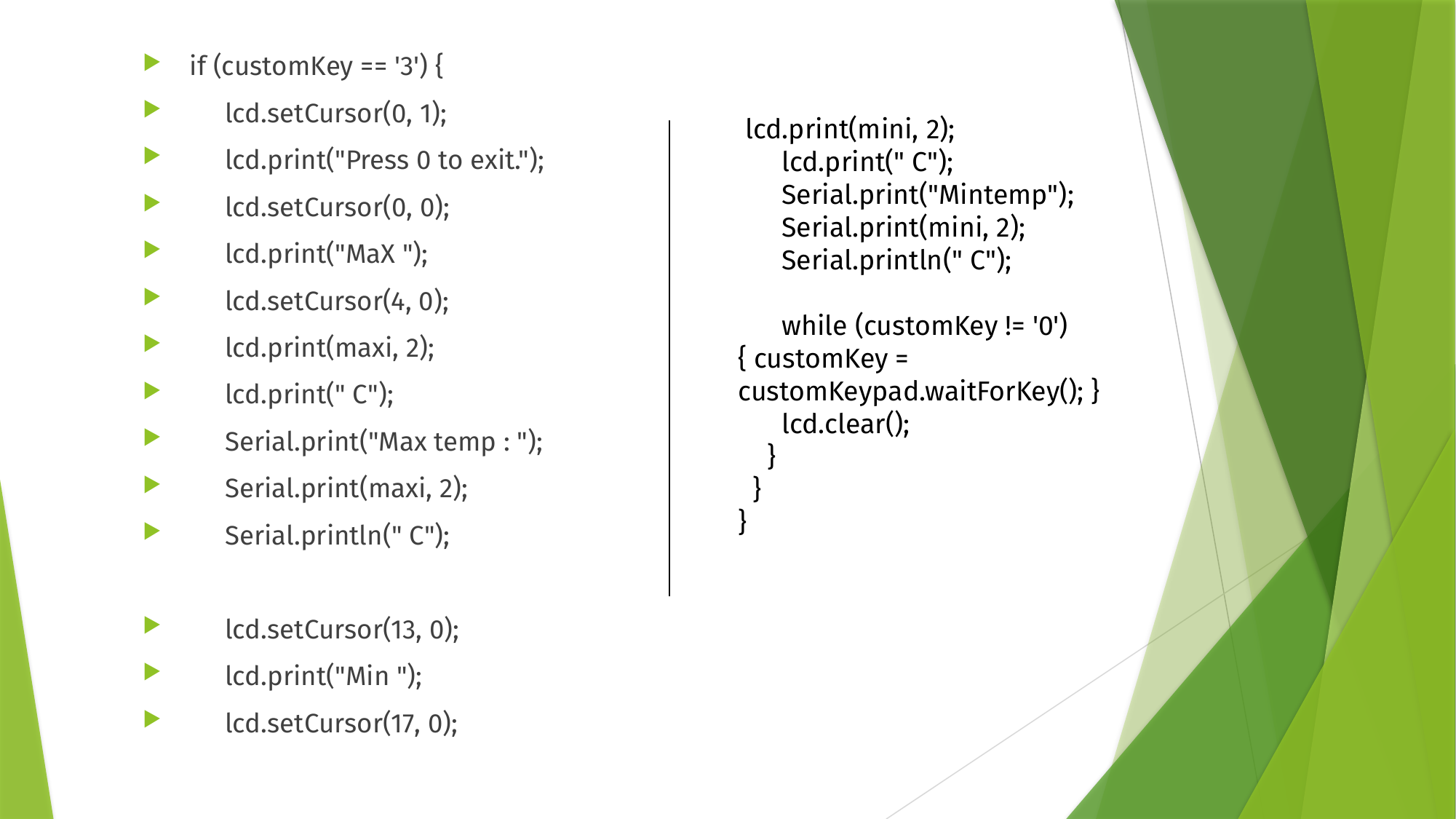

if (customKey == '3') {
      lcd.setCursor(0, 1);
      lcd.print("Press 0 to exit.");
      lcd.setCursor(0, 0);
      lcd.print("MaX ");
      lcd.setCursor(4, 0);
      lcd.print(maxi, 2);
      lcd.print(" C");
      Serial.print("Max temp : ");
      Serial.print(maxi, 2);
      Serial.println(" C");

      lcd.setCursor(13, 0);
      lcd.print("Min ");
      lcd.setCursor(17, 0);
 lcd.print(mini, 2);
      lcd.print(" C");
      Serial.print("Mintemp");
      Serial.print(mini, 2);
      Serial.println(" C");

      while (customKey != '0') { customKey = customKeypad.waitForKey(); }
      lcd.clear();
    }
  }
}